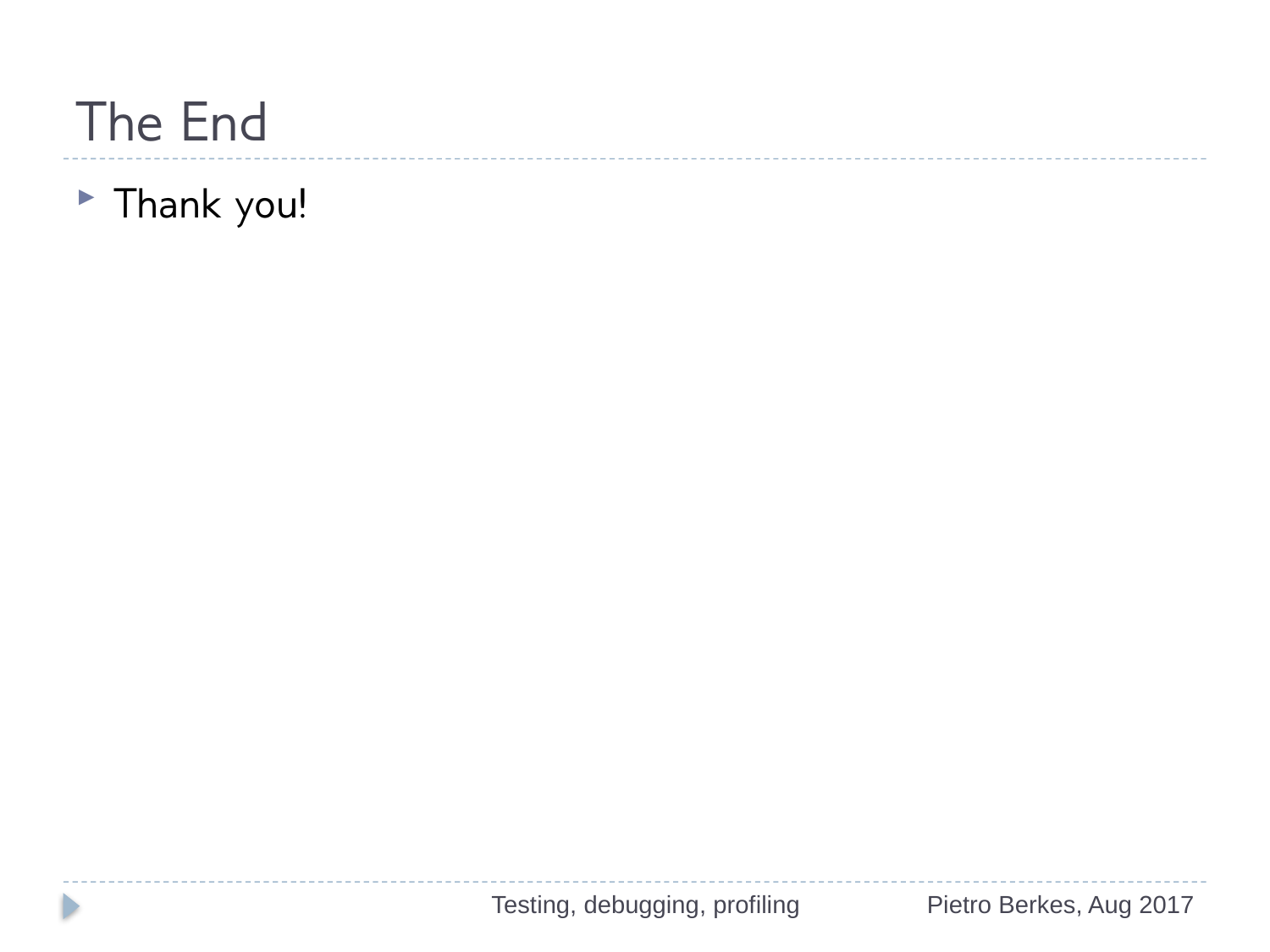

# The End
Thank you!
Testing, debugging, profiling
Pietro Berkes, Aug 2017